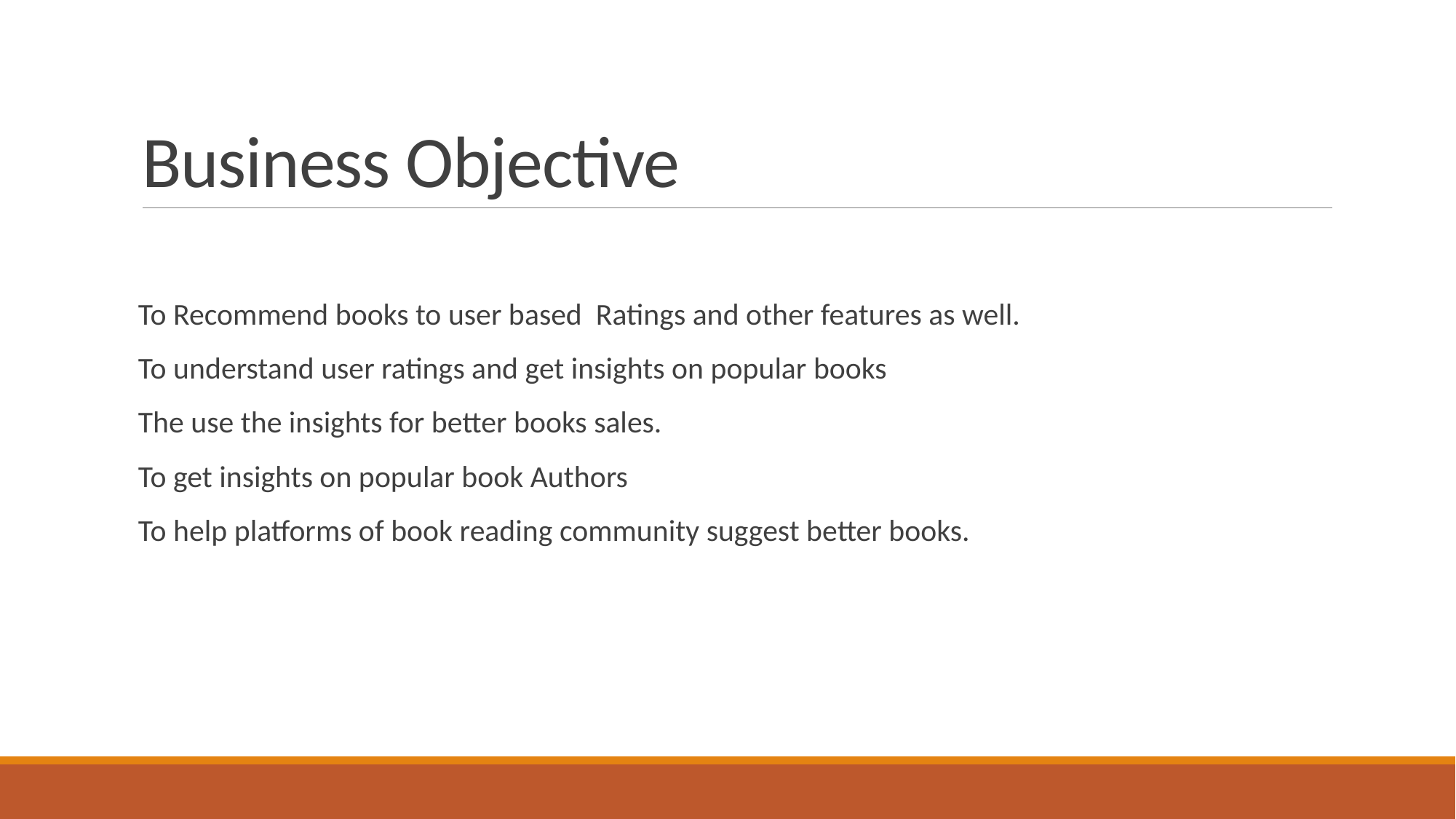

# Business Objective
To Recommend books to user based  Ratings and other features as well.
To understand user ratings and get insights on popular books
The use the insights for better books sales.
To get insights on popular book Authors
To help platforms of book reading community suggest better books.